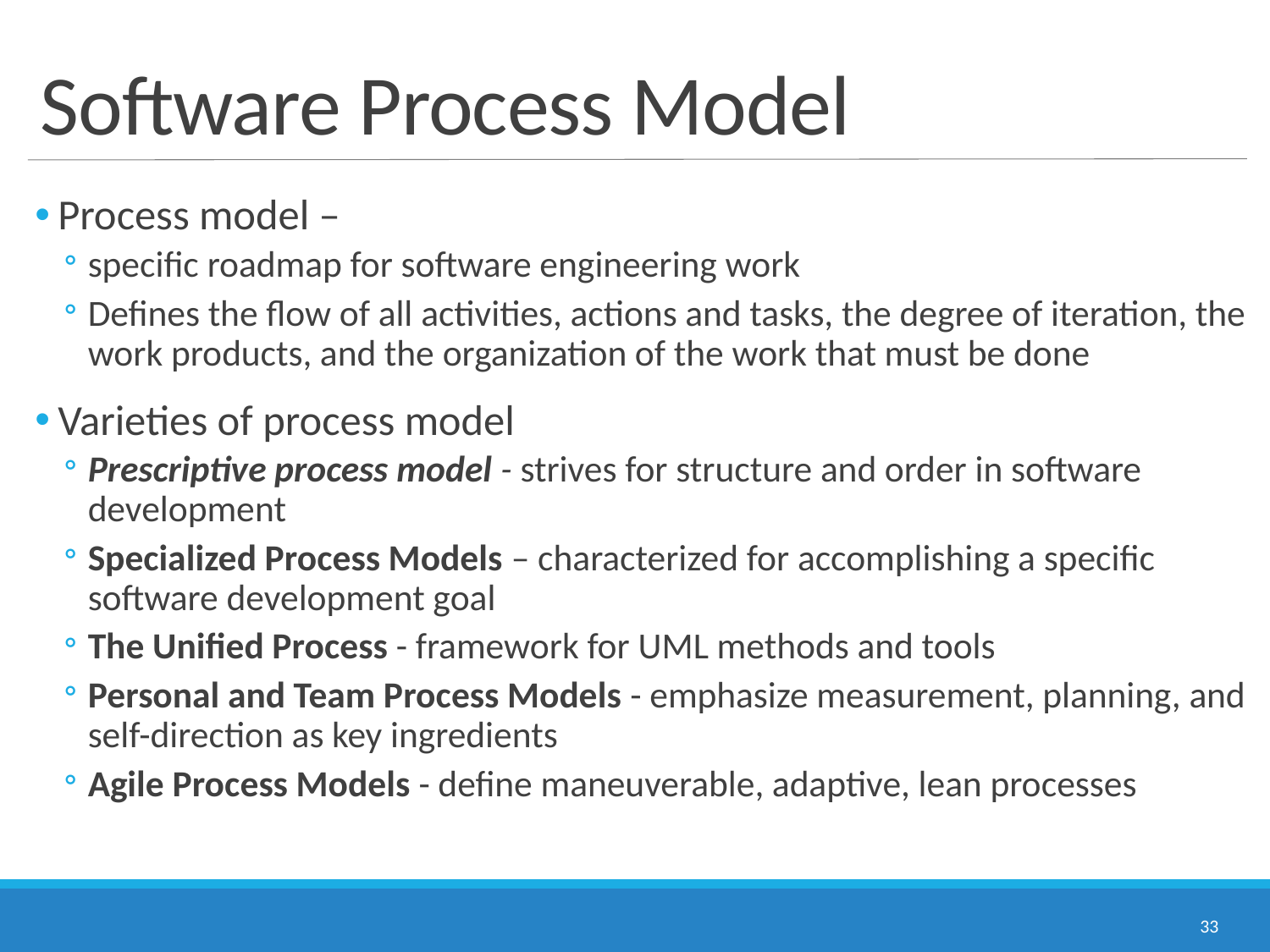

# Software Process Model
Process model –
specific roadmap for software engineering work
Defines the flow of all activities, actions and tasks, the degree of iteration, the work products, and the organization of the work that must be done
Varieties of process model
Prescriptive process model - strives for structure and order in software development
Specialized Process Models – characterized for accomplishing a specific software development goal
The Unified Process - framework for UML methods and tools
Personal and Team Process Models - emphasize measurement, planning, and self-direction as key ingredients
Agile Process Models - define maneuverable, adaptive, lean processes